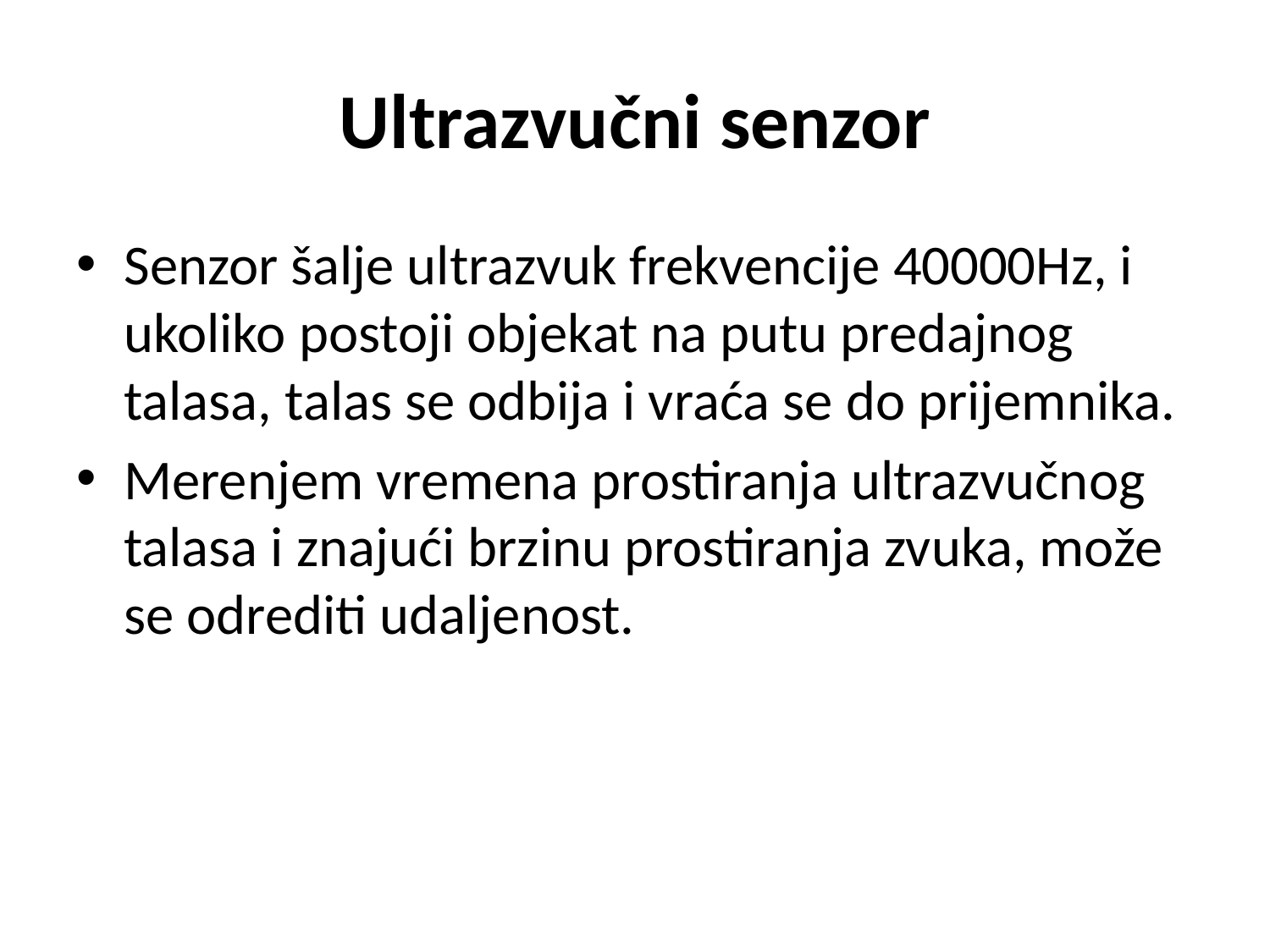

# Ultrazvučni senzor
Senzor šalje ultrazvuk frekvencije 40000Hz, i ukoliko postoji objekat na putu predajnog talasa, talas se odbija i vraća se do prijemnika.
Merenjem vremena prostiranja ultrazvučnog talasa i znajući brzinu prostiranja zvuka, može se odrediti udaljenost.